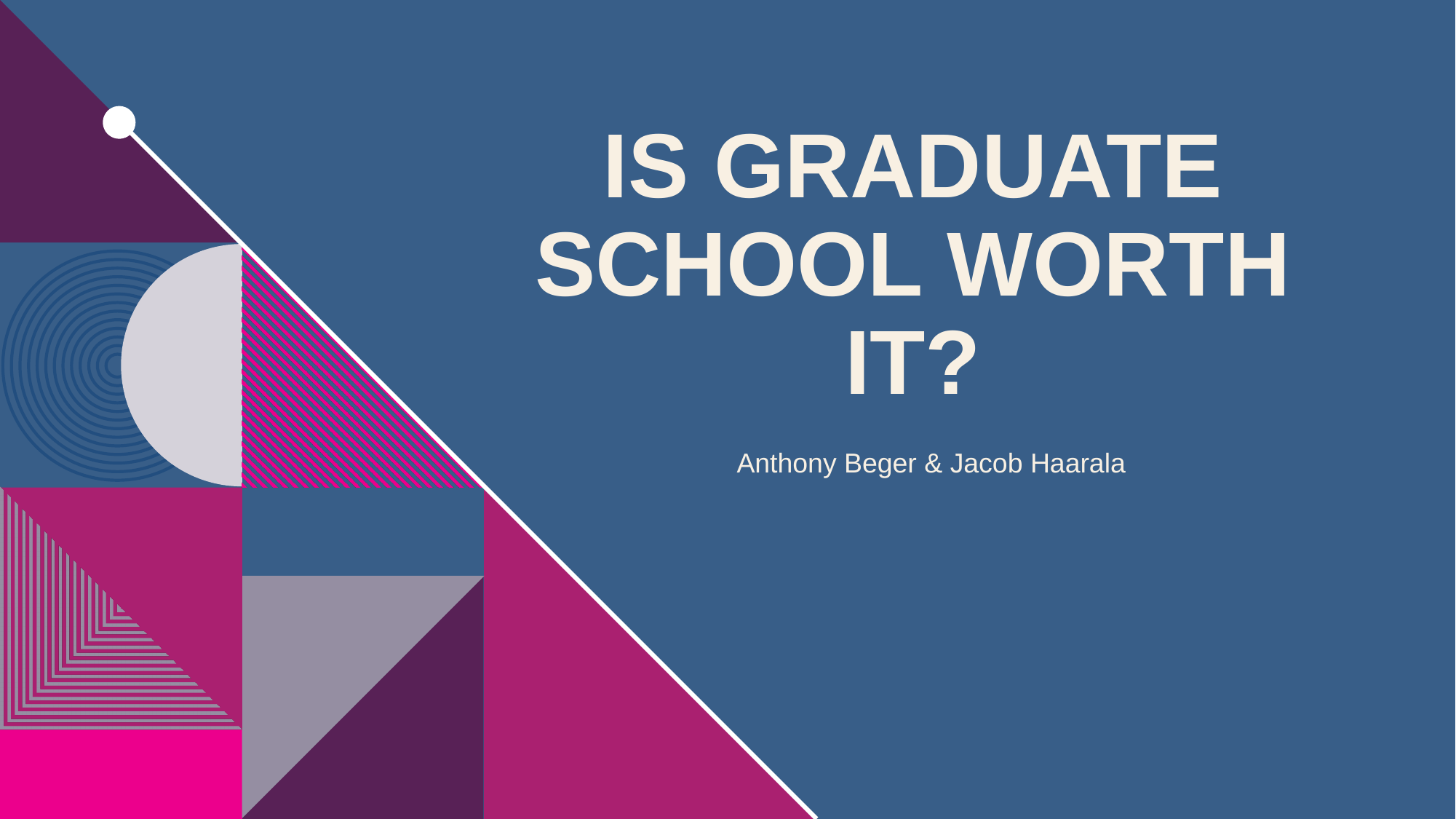

# Is Graduate School worth it?
Anthony Beger & Jacob Haarala